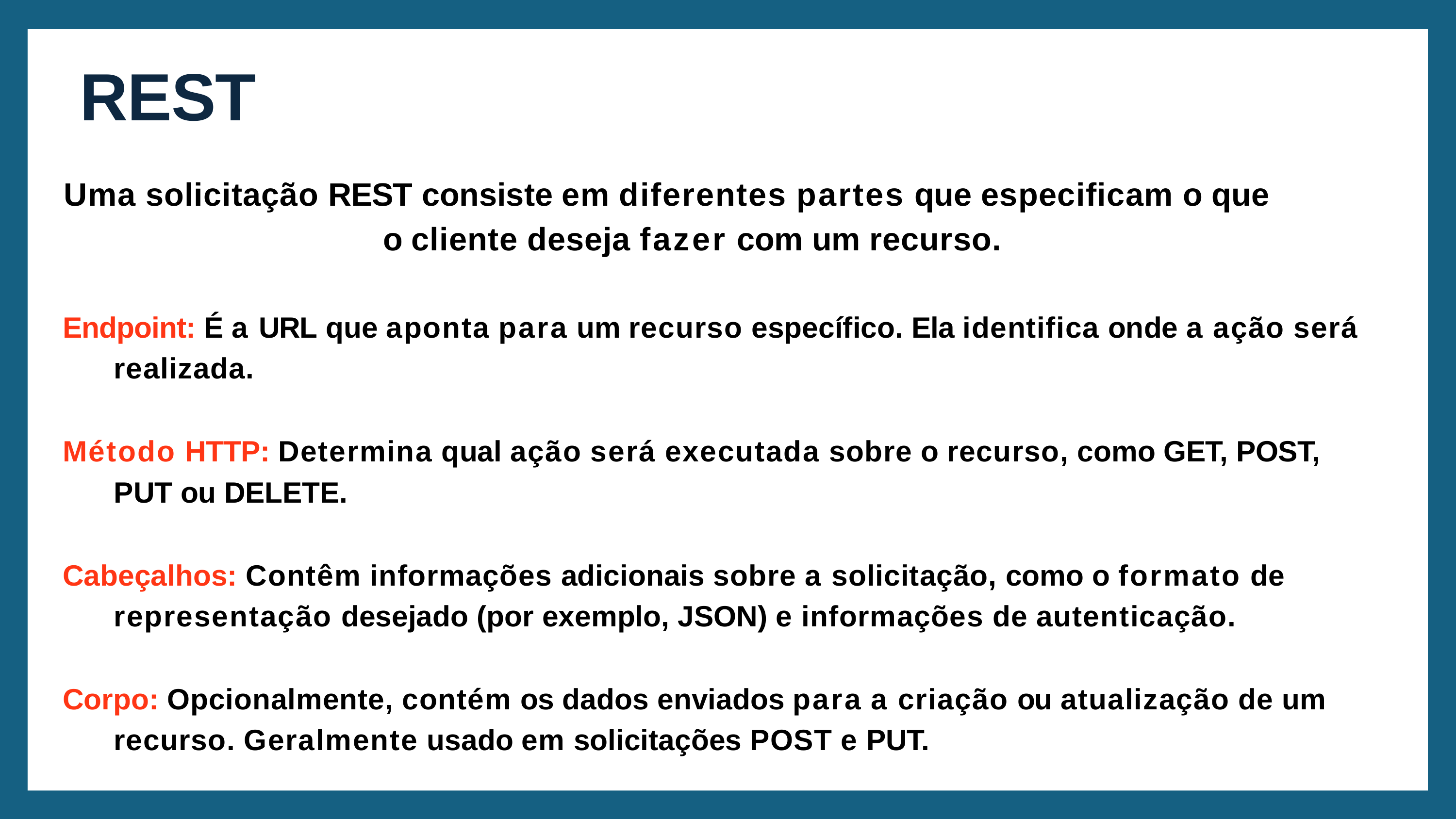

REST
Uma solicitação REST consiste em diferentes partes que especificam o que o cliente deseja fazer com um recurso.

Endpoint: É a URL que aponta para um recurso específico. Ela identifica onde a ação será realizada.

Método HTTP: Determina qual ação será executada sobre o recurso, como GET, POST, PUT ou DELETE.

Cabeçalhos: Contêm informações adicionais sobre a solicitação, como o formato de representação desejado (por exemplo, JSON) e informações de autenticação.

Corpo: Opcionalmente, contém os dados enviados para a criação ou atualização de um recurso. Geralmente usado em solicitações POST e PUT.